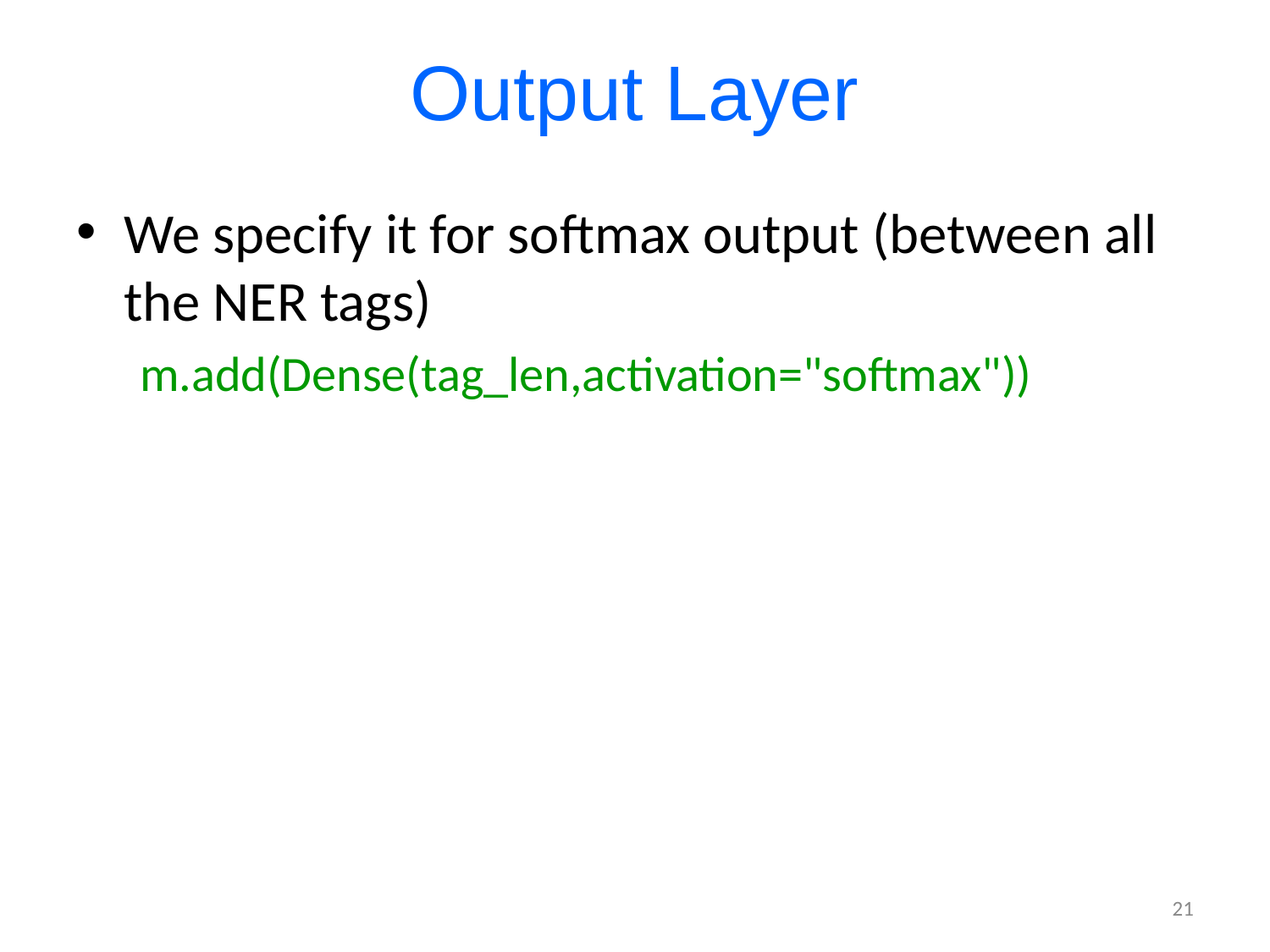

# Output Layer
We specify it for softmax output (between all the NER tags)
m.add(Dense(tag_len,activation="softmax"))
21